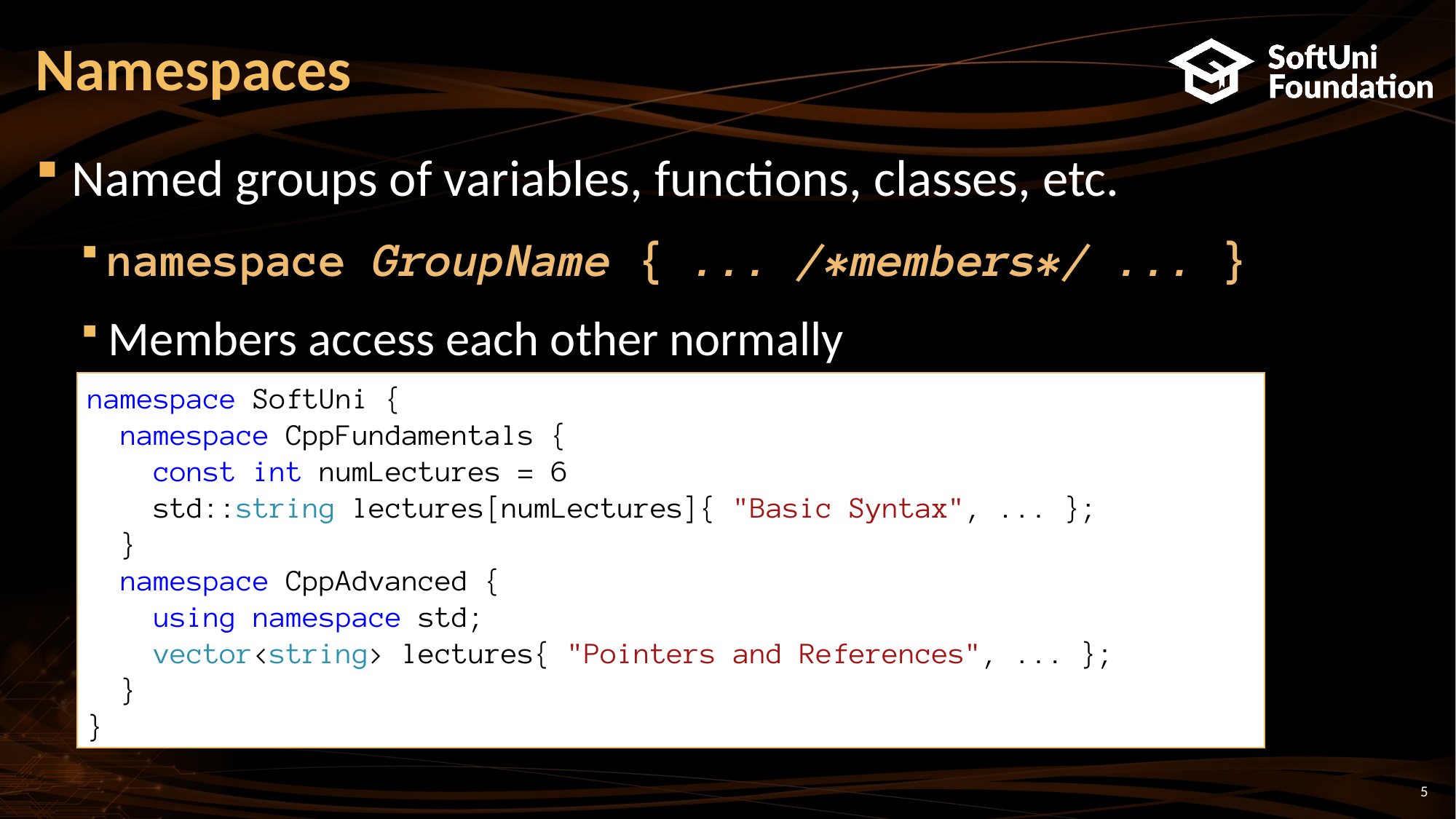

# Namespaces
Named groups of variables, functions, classes, etc.
namespace GroupName { ... /*members*/ ... }
Members access each other normally
namespace SoftUni {
  namespace CppFundamentals {
    const int numLectures = 6
    std::string lectures[numLectures]{ "Basic Syntax", ... };
  }
  namespace CppAdvanced {
    using namespace std;
    vector<string> lectures{ "Pointers and References", ... };
  }
}
5